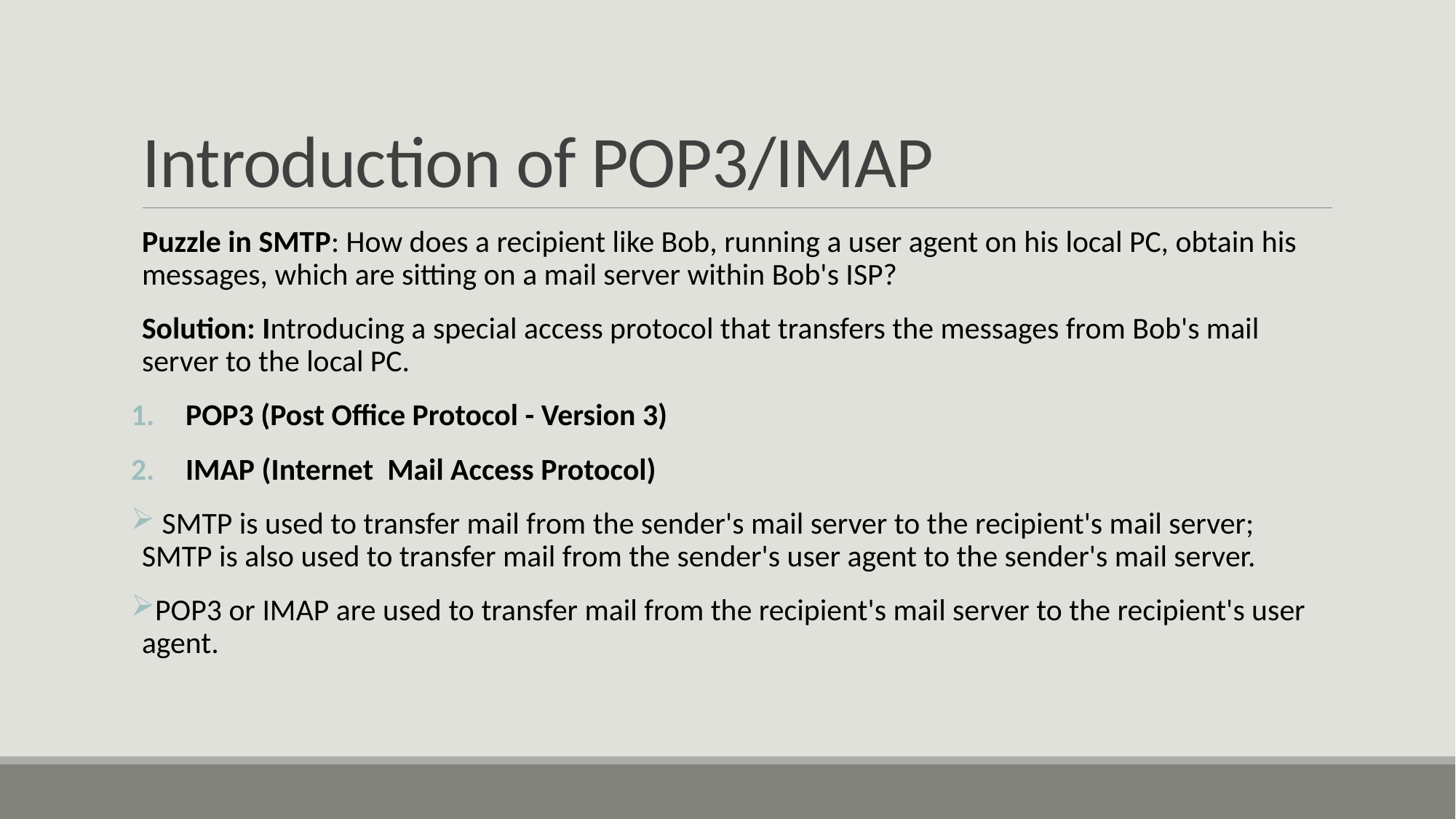

# Introduction of POP3/IMAP
Puzzle in SMTP: How does a recipient like Bob, running a user agent on his local PC, obtain his messages, which are sitting on a mail server within Bob's ISP?
Solution: Introducing a special access protocol that transfers the messages from Bob's mail server to the local PC.
POP3 (Post Office Protocol - Version 3)
IMAP (Internet  Mail Access Protocol)
 SMTP is used to transfer mail from the sender's mail server to the recipient's mail server; SMTP is also used to transfer mail from the sender's user agent to the sender's mail server.
POP3 or IMAP are used to transfer mail from the recipient's mail server to the recipient's user agent.